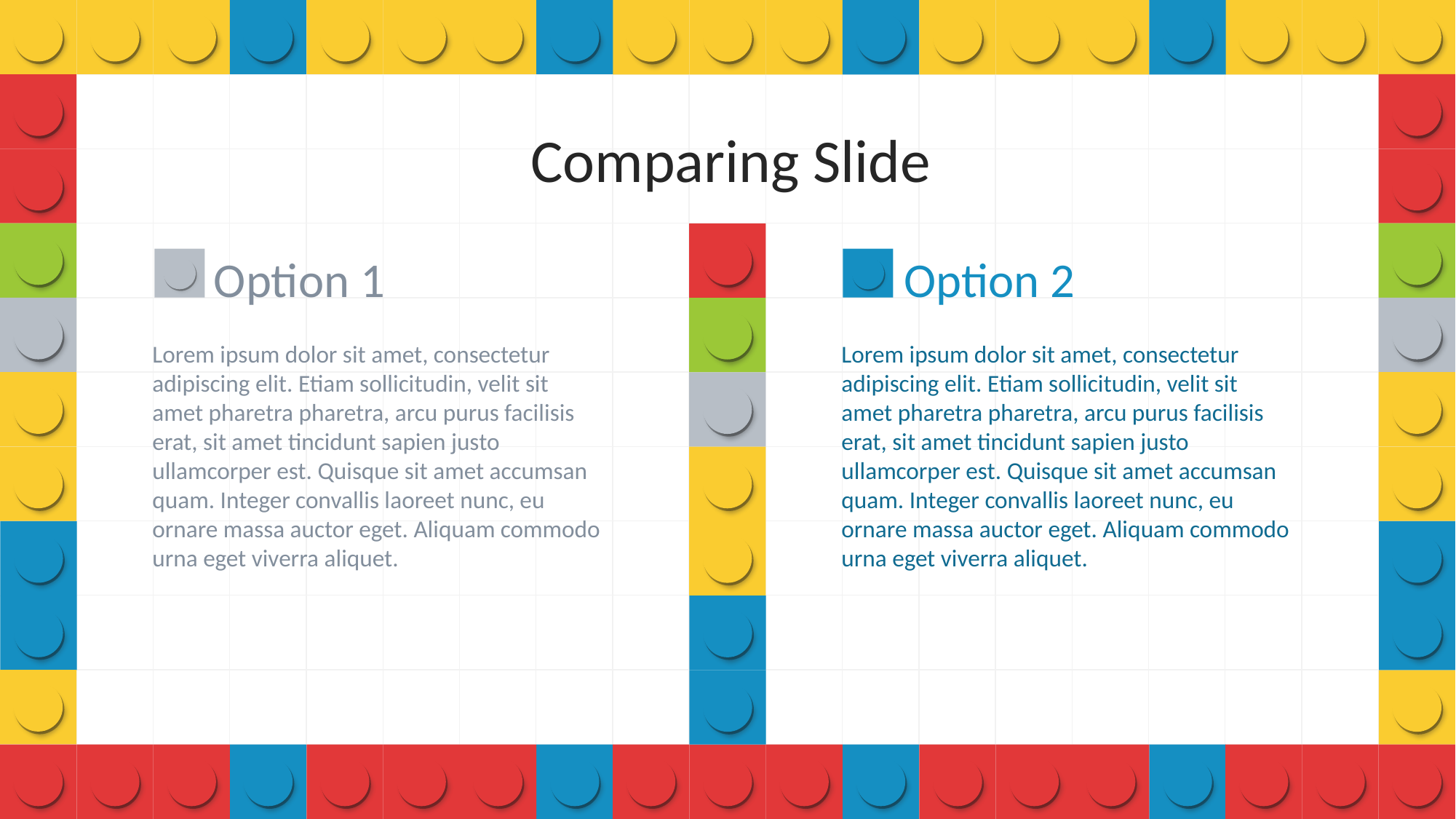

Comparing Slide

Option 1
Option 2

Lorem ipsum dolor sit amet, consectetur adipiscing elit. Etiam sollicitudin, velit sit amet pharetra pharetra, arcu purus facilisis erat, sit amet tincidunt sapien justo ullamcorper est. Quisque sit amet accumsan quam. Integer convallis laoreet nunc, eu ornare massa auctor eget. Aliquam commodo urna eget viverra aliquet.
Lorem ipsum dolor sit amet, consectetur adipiscing elit. Etiam sollicitudin, velit sit amet pharetra pharetra, arcu purus facilisis erat, sit amet tincidunt sapien justo ullamcorper est. Quisque sit amet accumsan quam. Integer convallis laoreet nunc, eu ornare massa auctor eget. Aliquam commodo urna eget viverra aliquet.